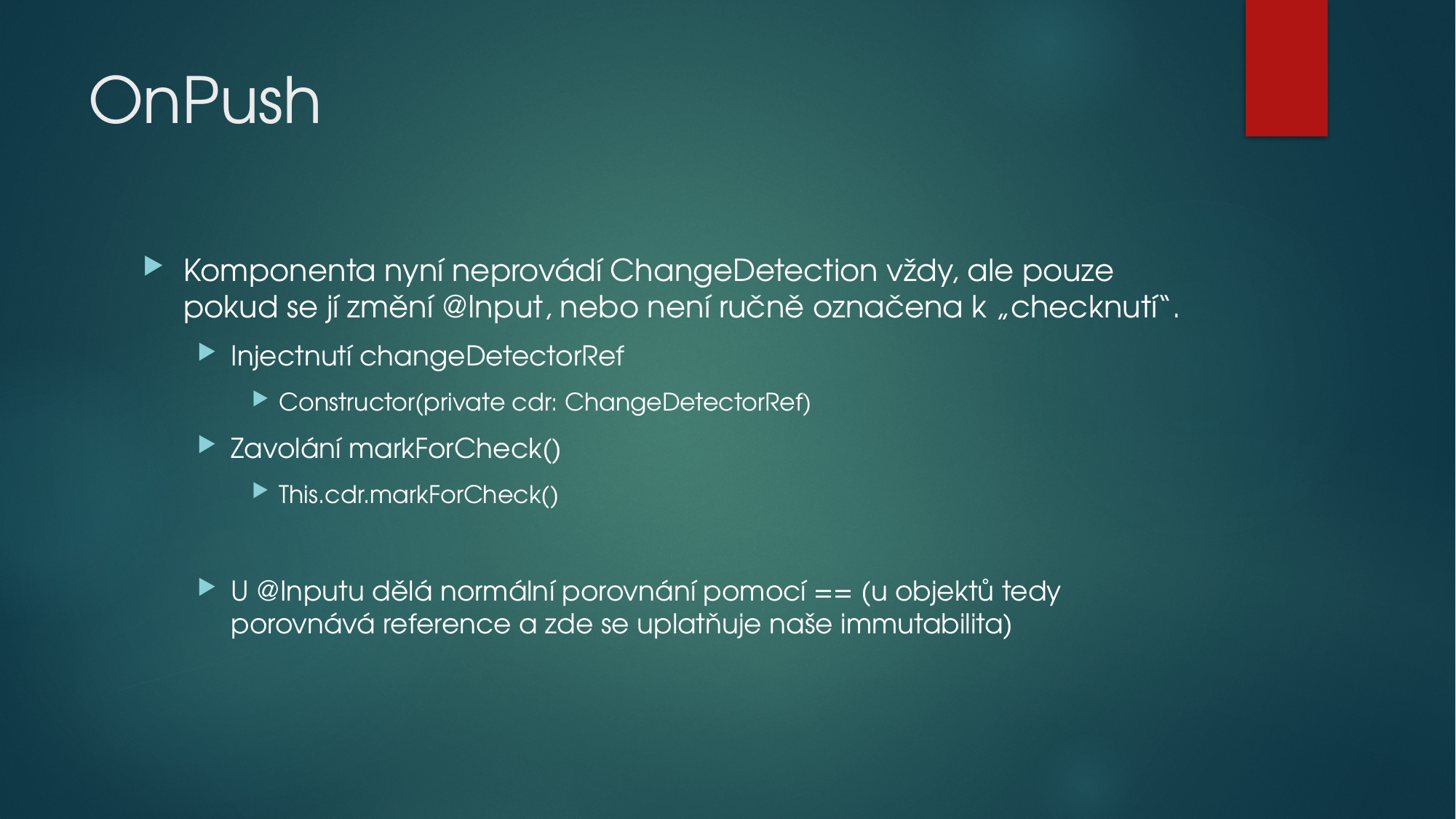

# OnPush
Komponenta nyní neprovádí ChangeDetection vždy, ale pouze pokud se jí změní @Input, nebo není ručně označena k „checknutí“.
Injectnutí changeDetectorRef
Constructor(private cdr: ChangeDetectorRef)
Zavolání markForCheck()
This.cdr.markForCheck()

U @Inputu dělá normální porovnání pomocí == (u objektů tedy porovnává reference a zde se uplatňuje naše immutabilita)